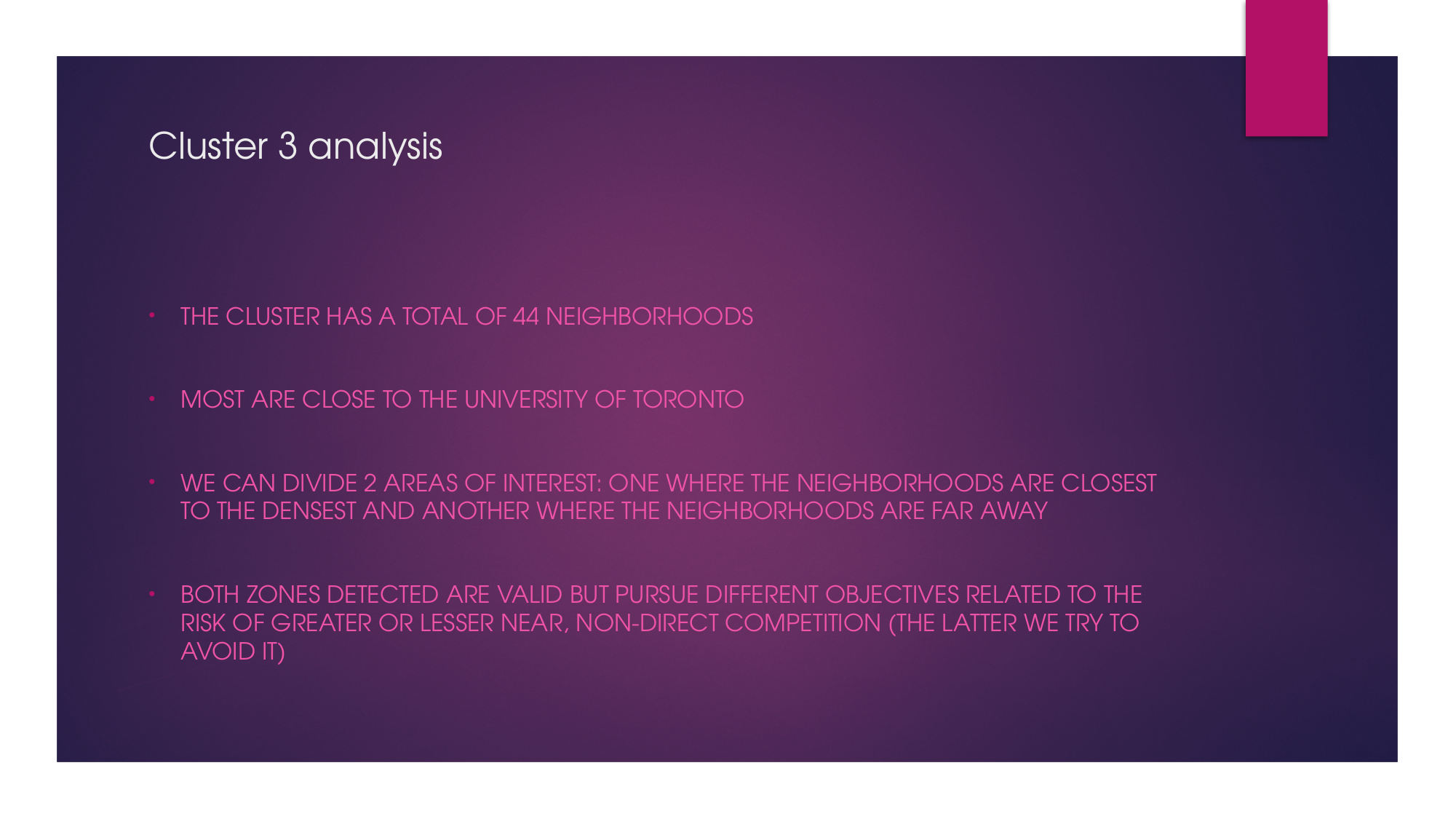

# Cluster 3 analysis
the cluster has a total of 44 neighborhoods

most are close to the university of Toronto

we can divide 2 areas of interest: one where the neighborhoods are closest to the densest and another where the neighborhoods are far away

Both zones detected are valid but pursue different objectives related to the risk of greater or lesser near, non-direct competition (the latter we try to avoid it)